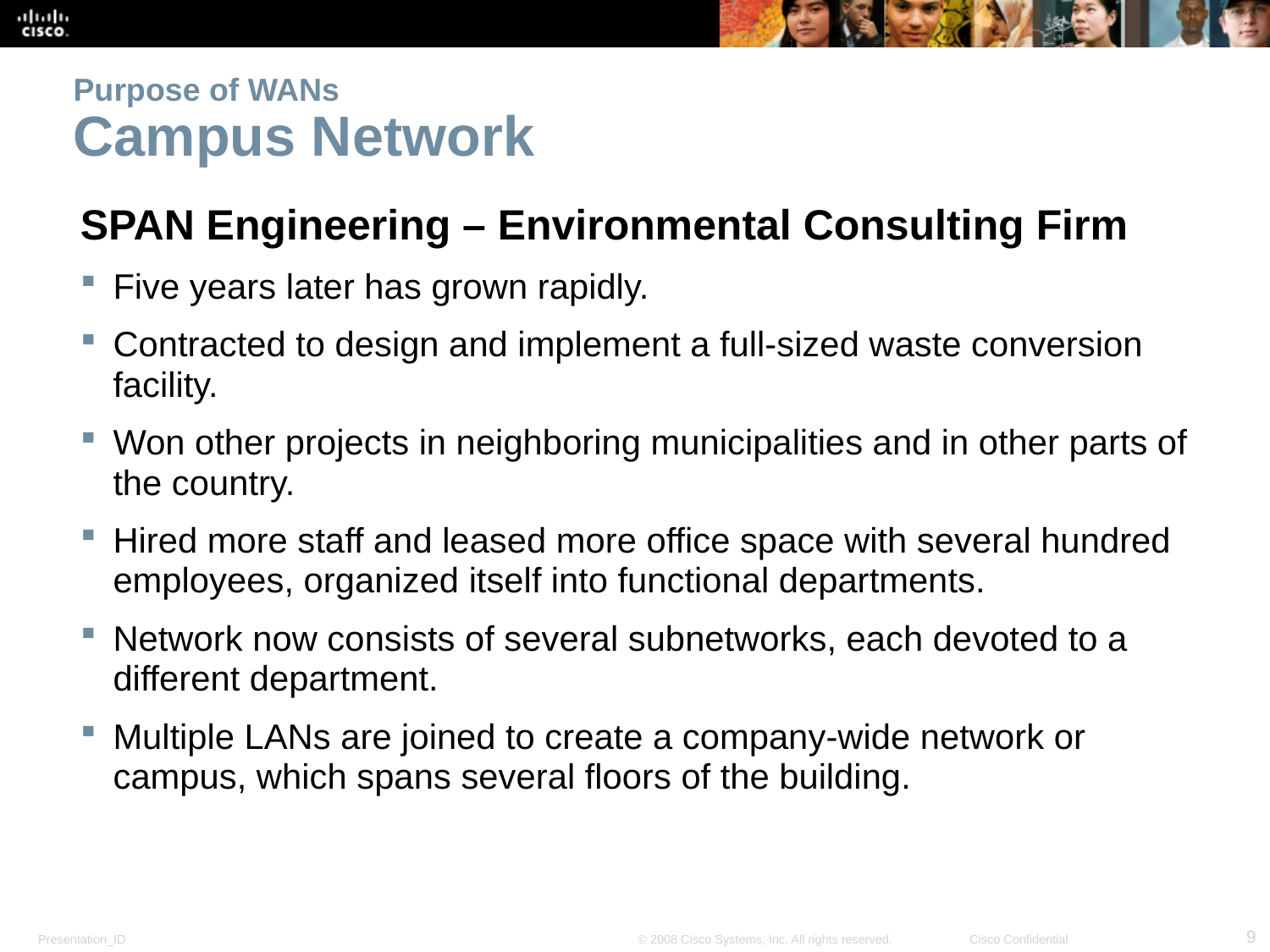

# Purpose of WANs Campus Network
SPAN Engineering – Environmental Consulting Firm
Five years later has grown rapidly.
Contracted to design and implement a full-sized waste conversion facility.
Won other projects in neighboring municipalities and in other parts of the country.
Hired more staff and leased more office space with several hundred employees, organized itself into functional departments.
Network now consists of several subnetworks, each devoted to a different department.
Multiple LANs are joined to create a company-wide network or campus, which spans several floors of the building.